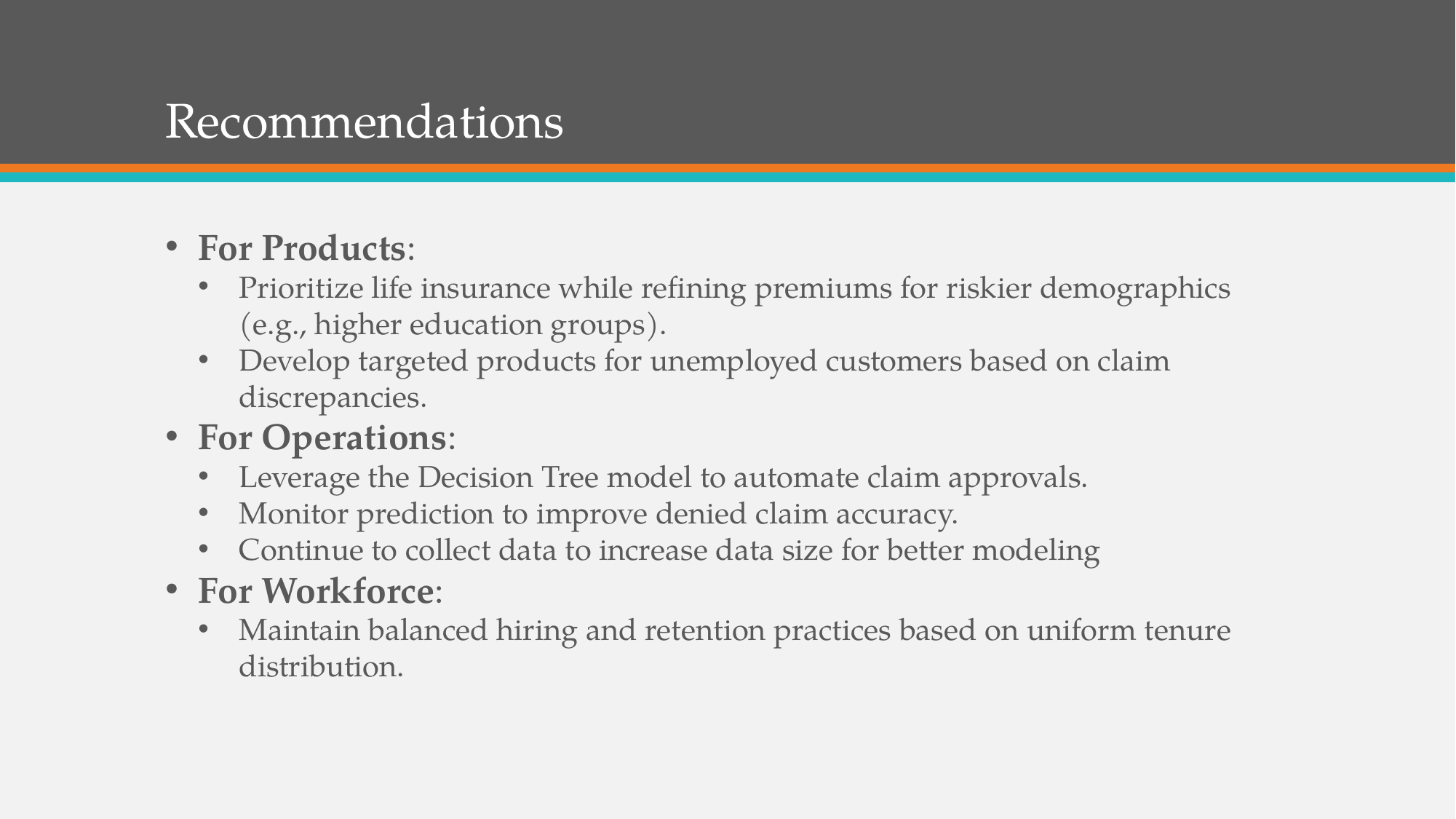

# Recommendations
For Products:
Prioritize life insurance while refining premiums for riskier demographics (e.g., higher education groups).
Develop targeted products for unemployed customers based on claim discrepancies.
For Operations:
Leverage the Decision Tree model to automate claim approvals.
Monitor prediction to improve denied claim accuracy.
Continue to collect data to increase data size for better modeling
For Workforce:
Maintain balanced hiring and retention practices based on uniform tenure distribution.